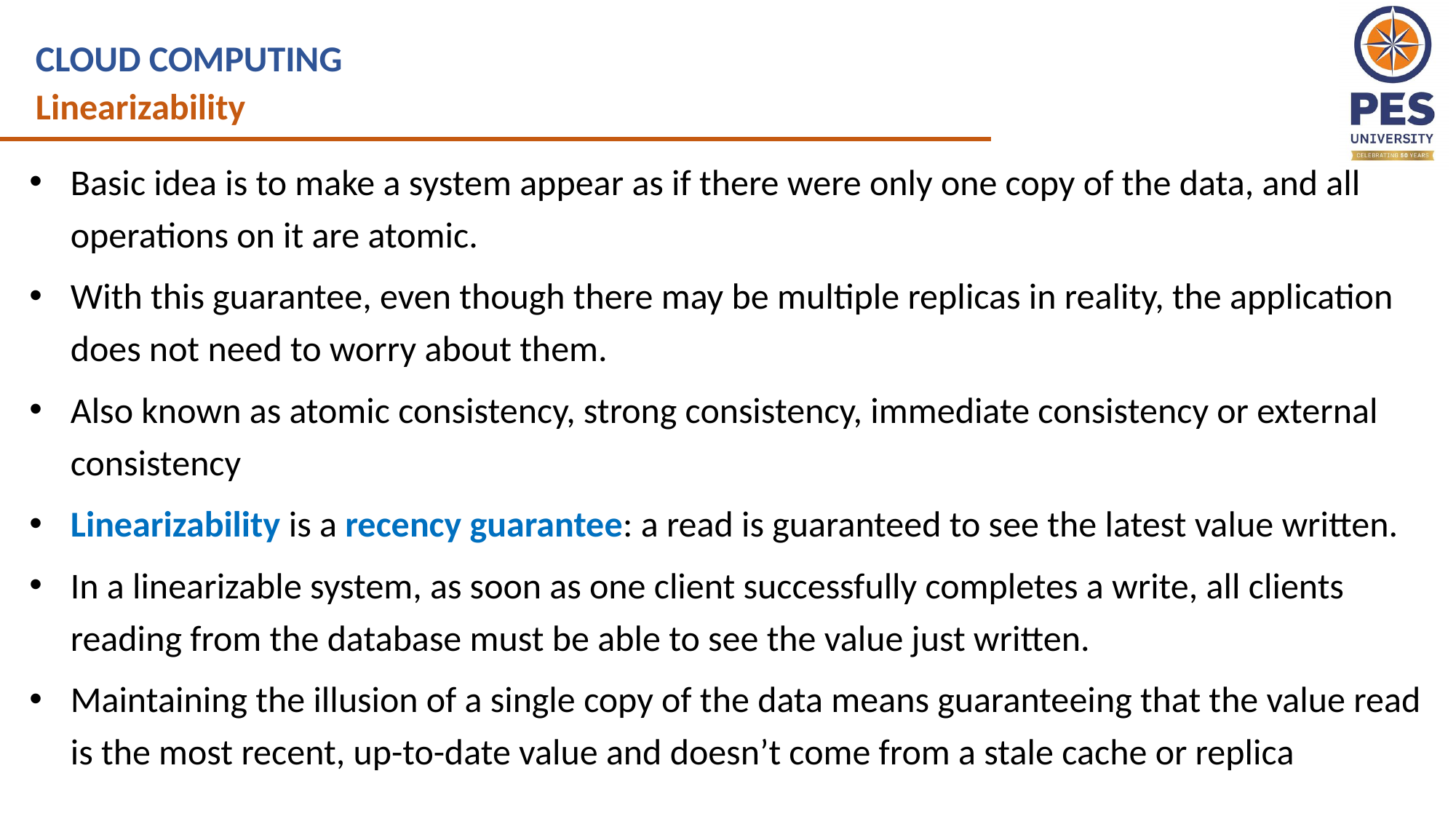

CLOUD COMPUTING
Linearizability
Basic idea is to make a system appear as if there were only one copy of the data, and all operations on it are atomic.
With this guarantee, even though there may be multiple replicas in reality, the application does not need to worry about them.
Also known as atomic consistency, strong consistency, immediate consistency or external consistency
Linearizability is a recency guarantee: a read is guaranteed to see the latest value written.
In a linearizable system, as soon as one client successfully completes a write, all clients reading from the database must be able to see the value just written.
Maintaining the illusion of a single copy of the data means guaranteeing that the value read is the most recent, up-to-date value and doesn’t come from a stale cache or replica